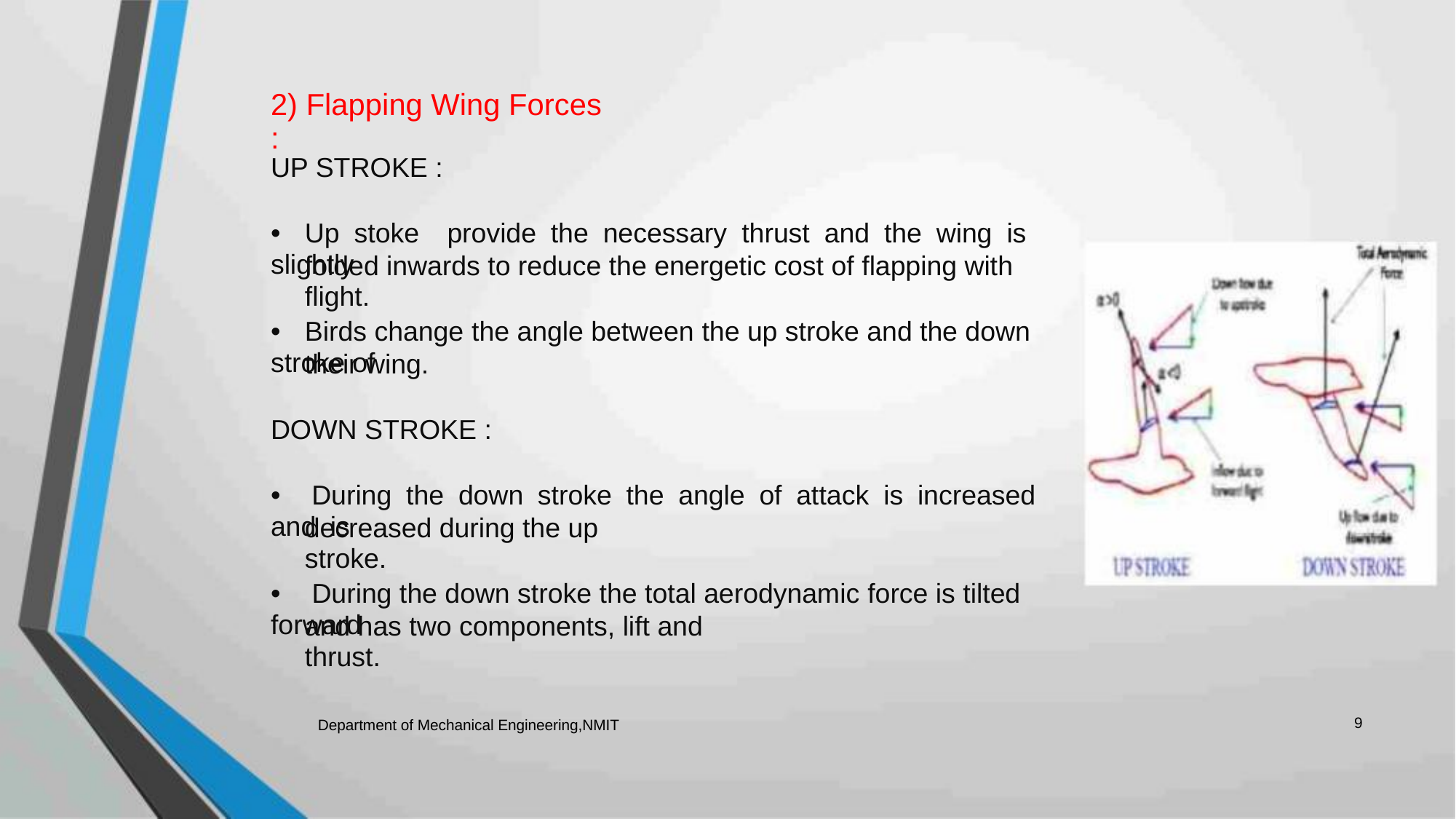

2) Flapping Wing Forces :
UP STROKE :
• Up stoke provide the necessary thrust and the wing is slightly
folded inwards to reduce the energetic cost of flapping with flight.
• Birds change the angle between the up stroke and the down stroke of
their wing.
DOWN STROKE :
• During the down stroke the angle of attack is increased and is
decreased during the up stroke.
• During the down stroke the total aerodynamic force is tilted forward
and has two components, lift and thrust.
9
Department of Mechanical Engineering,NMIT